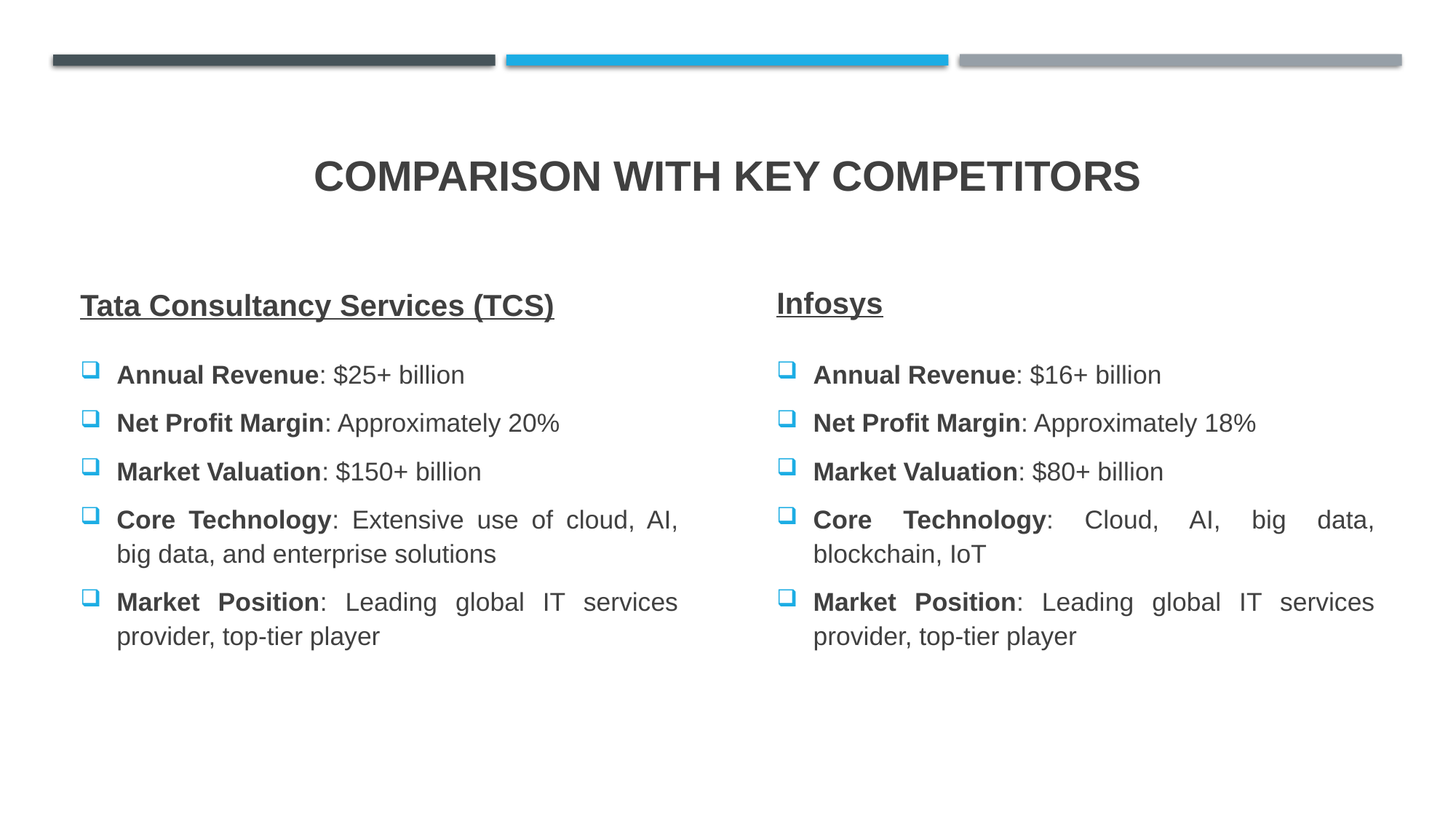

# Comparison with Key Competitors
Tata Consultancy Services (TCS)
Infosys
Annual Revenue: $25+ billion
Net Profit Margin: Approximately 20%
Market Valuation: $150+ billion
Core Technology: Extensive use of cloud, AI, big data, and enterprise solutions
Market Position: Leading global IT services provider, top-tier player

Annual Revenue: $16+ billion
Net Profit Margin: Approximately 18%
Market Valuation: $80+ billion
Core Technology: Cloud, AI, big data, blockchain, IoT
Market Position: Leading global IT services provider, top-tier player